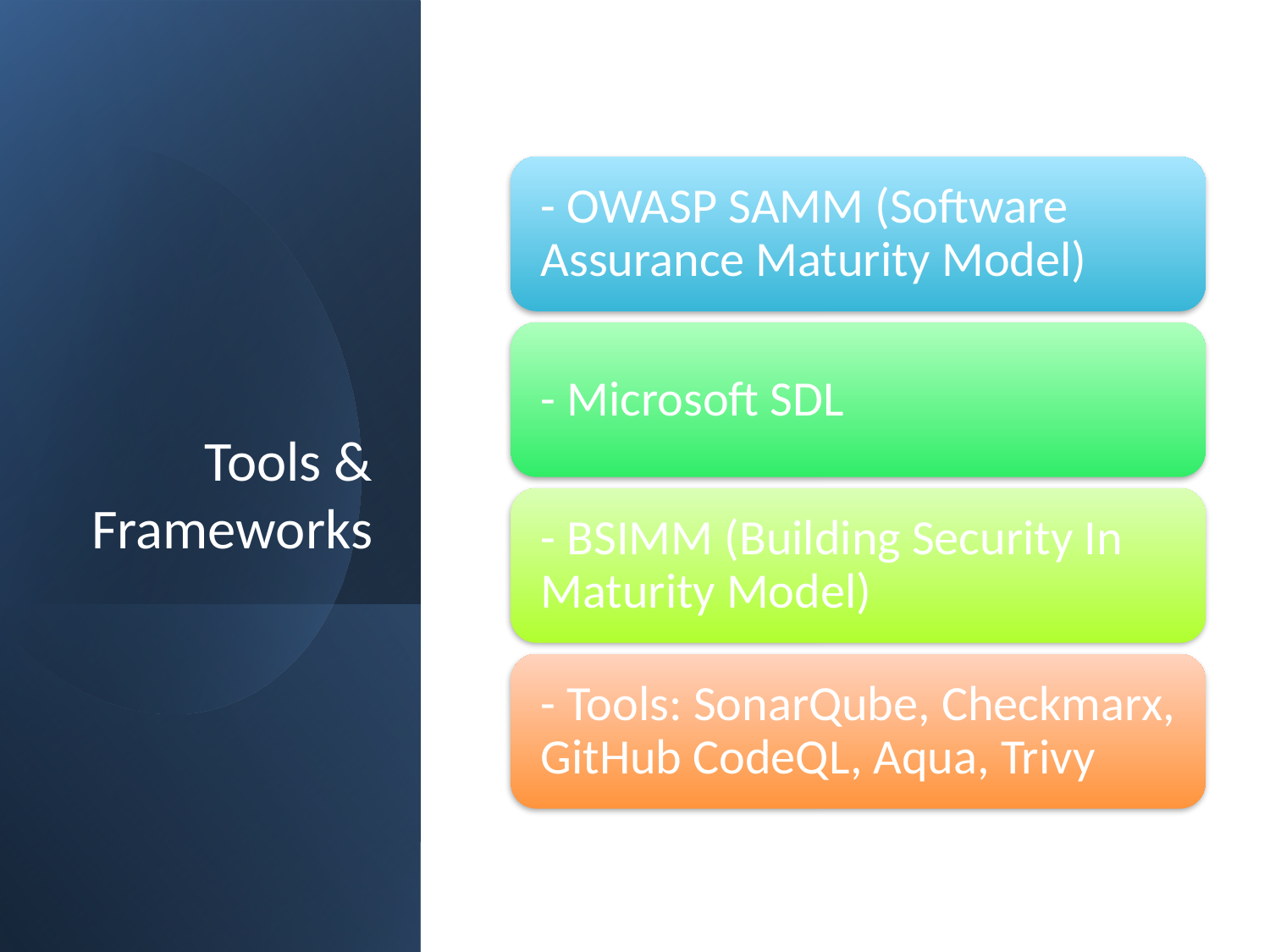

- OWASP SAMM (Software Assurance Maturity Model)
- Microsoft SDL
- BSIMM (Building Security In Maturity Model)
- Tools: SonarQube, Checkmarx, GitHub CodeQL, Aqua, Trivy

# Tools & Frameworks